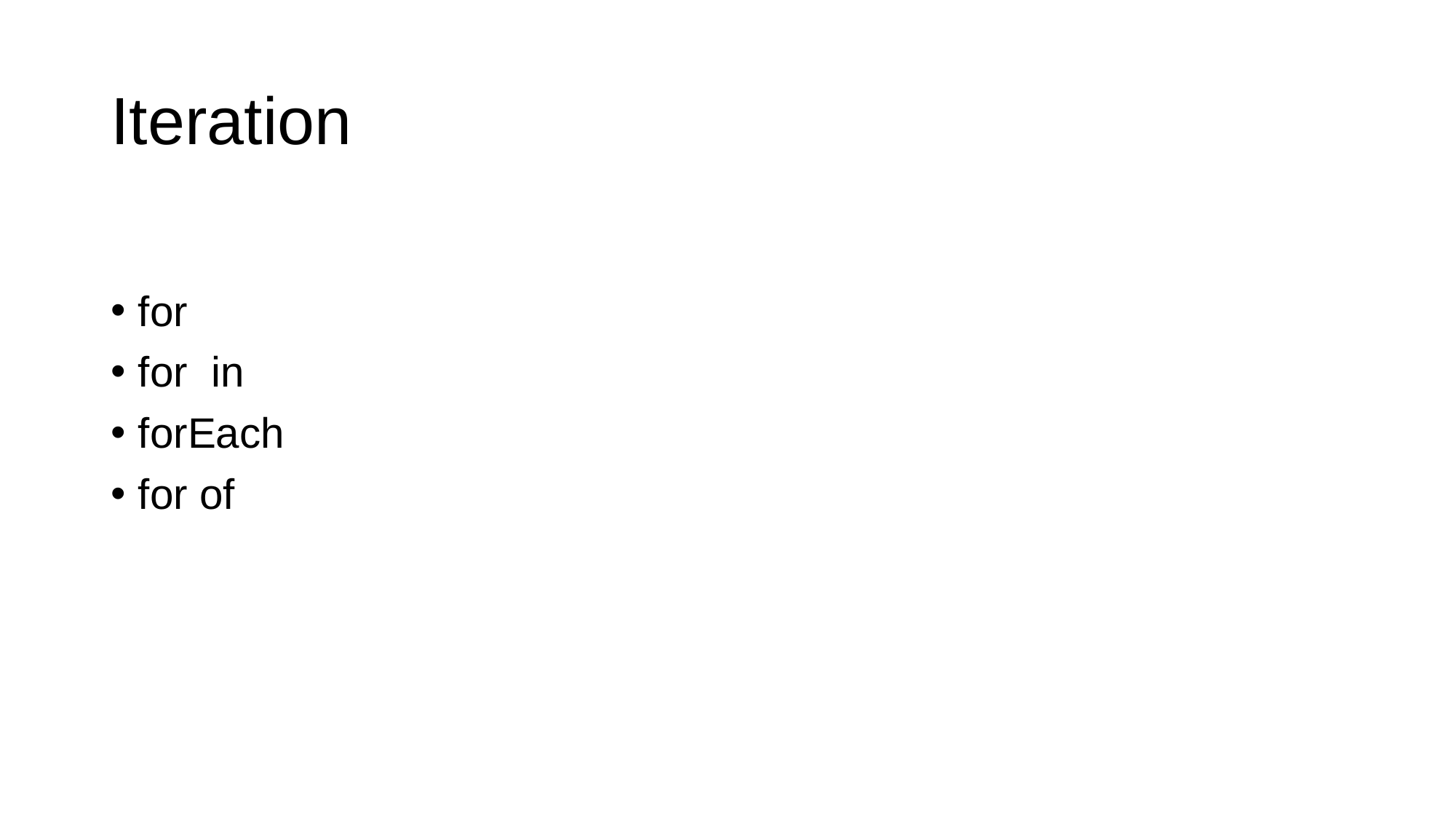

# Iteration

for
for  in
forEach
for of